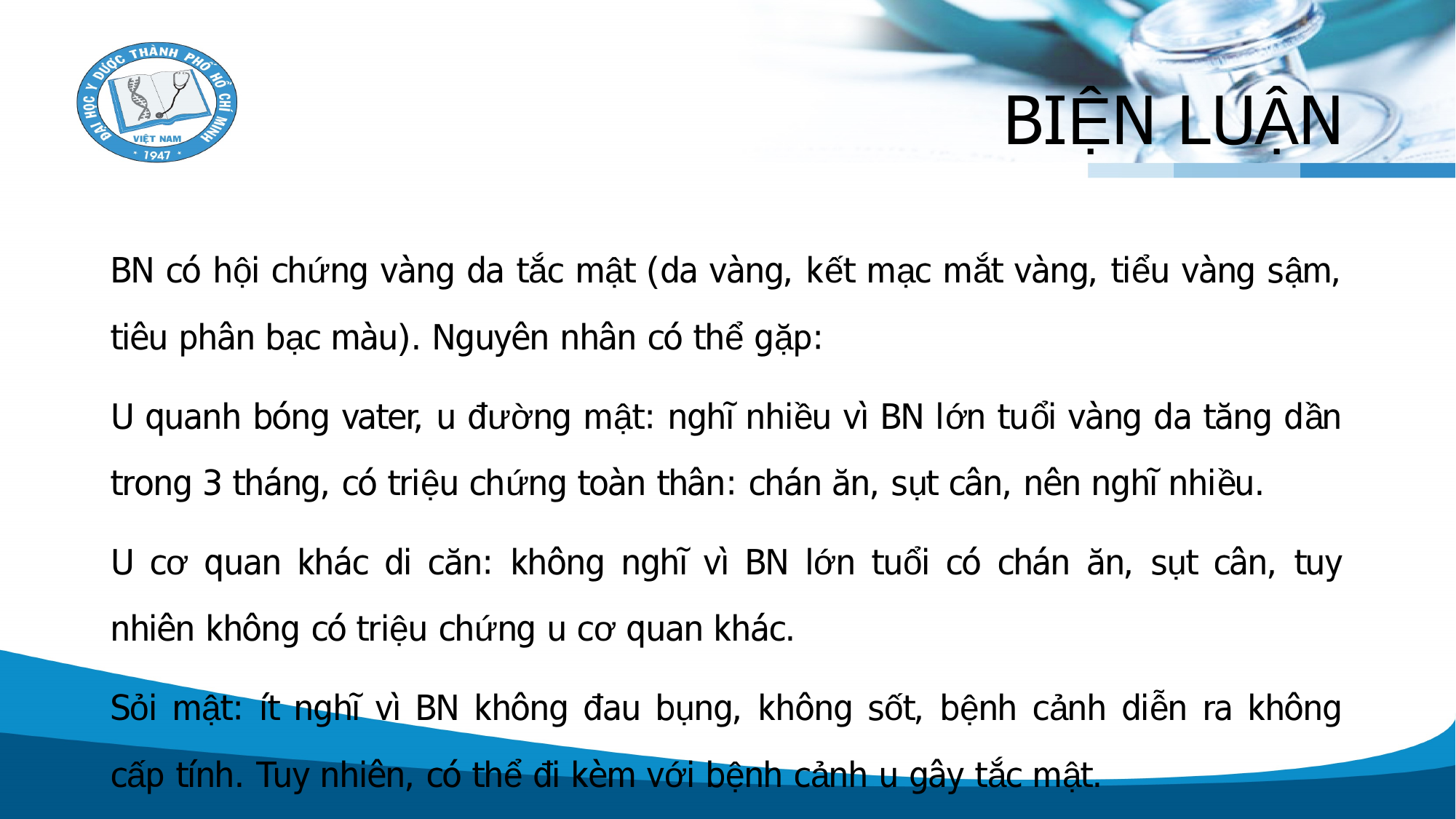

# BIỆN LUẬN
BN có hội chứng vàng da tắc mật (da vàng, kết mạc mắt vàng, tiểu vàng sậm, tiêu phân bạc màu). Nguyên nhân có thể gặp:
U quanh bóng vater, u đường mật: nghĩ nhiều vì BN lớn tuổi vàng da tăng dần trong 3 tháng, có triệu chứng toàn thân: chán ăn, sụt cân, nên nghĩ nhiều.
U cơ quan khác di căn: không nghĩ vì BN lớn tuổi có chán ăn, sụt cân, tuy nhiên không có triệu chứng u cơ quan khác.
Sỏi mật: ít nghĩ vì BN không đau bụng, không sốt, bệnh cảnh diễn ra không cấp tính. Tuy nhiên, có thể đi kèm với bệnh cảnh u gây tắc mật.